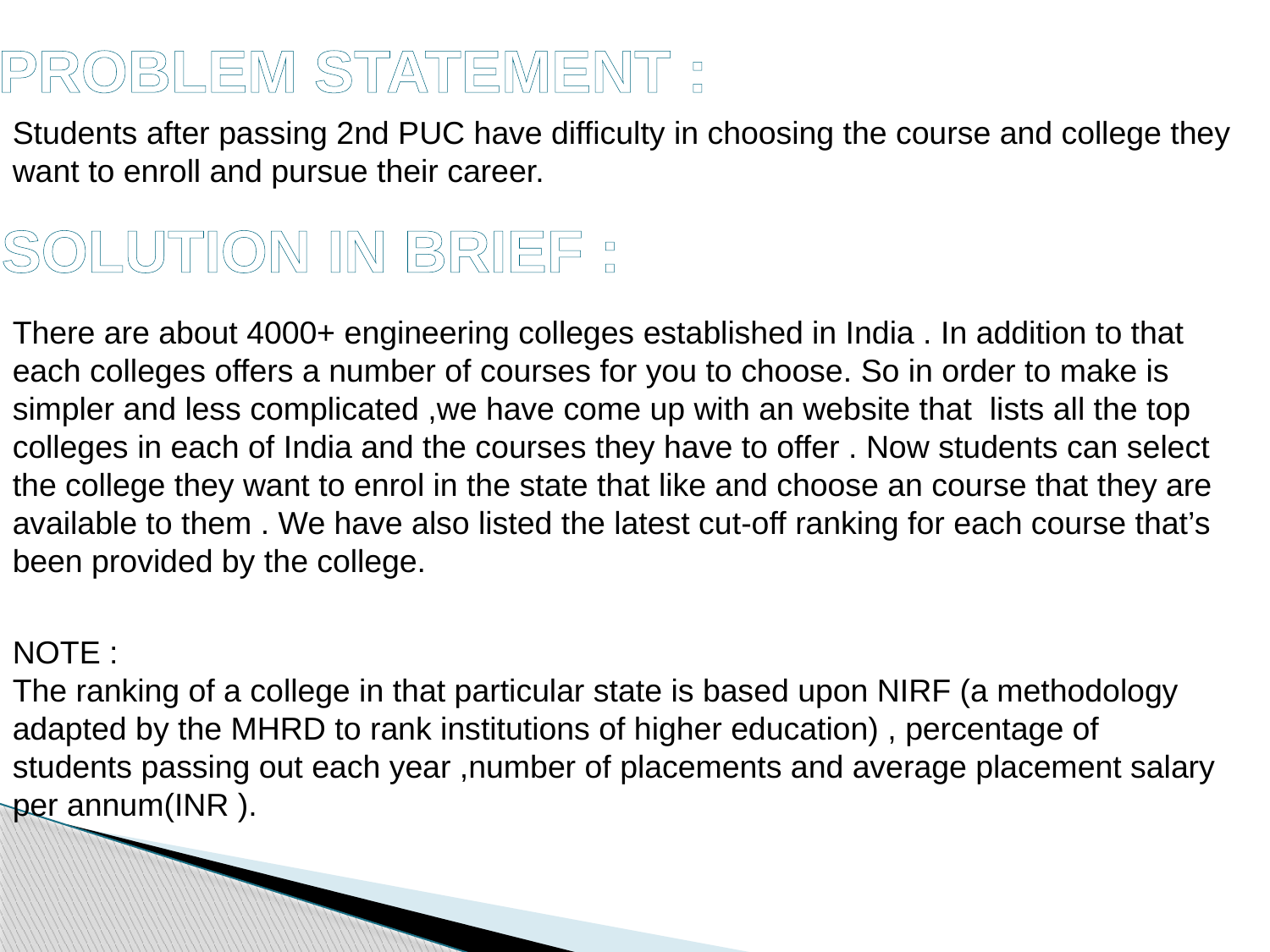

PROBLEM STATEMENT :
Students after passing 2nd PUC have difficulty in choosing the course and college they want to enroll and pursue their career.
SOLUTION IN BRIEF :
There are about 4000+ engineering colleges established in India . In addition to that each colleges offers a number of courses for you to choose. So in order to make is simpler and less complicated ,we have come up with an website that  lists all the top colleges in each of India and the courses they have to offer . Now students can select the college they want to enrol in the state that like and choose an course that they are available to them . We have also listed the latest cut-off ranking for each course that’s been provided by the college.
NOTE :
The ranking of a college in that particular state is based upon NIRF (a methodology adapted by the MHRD to rank institutions of higher education) , percentage of students passing out each year ,number of placements and average placement salary per annum(INR ).